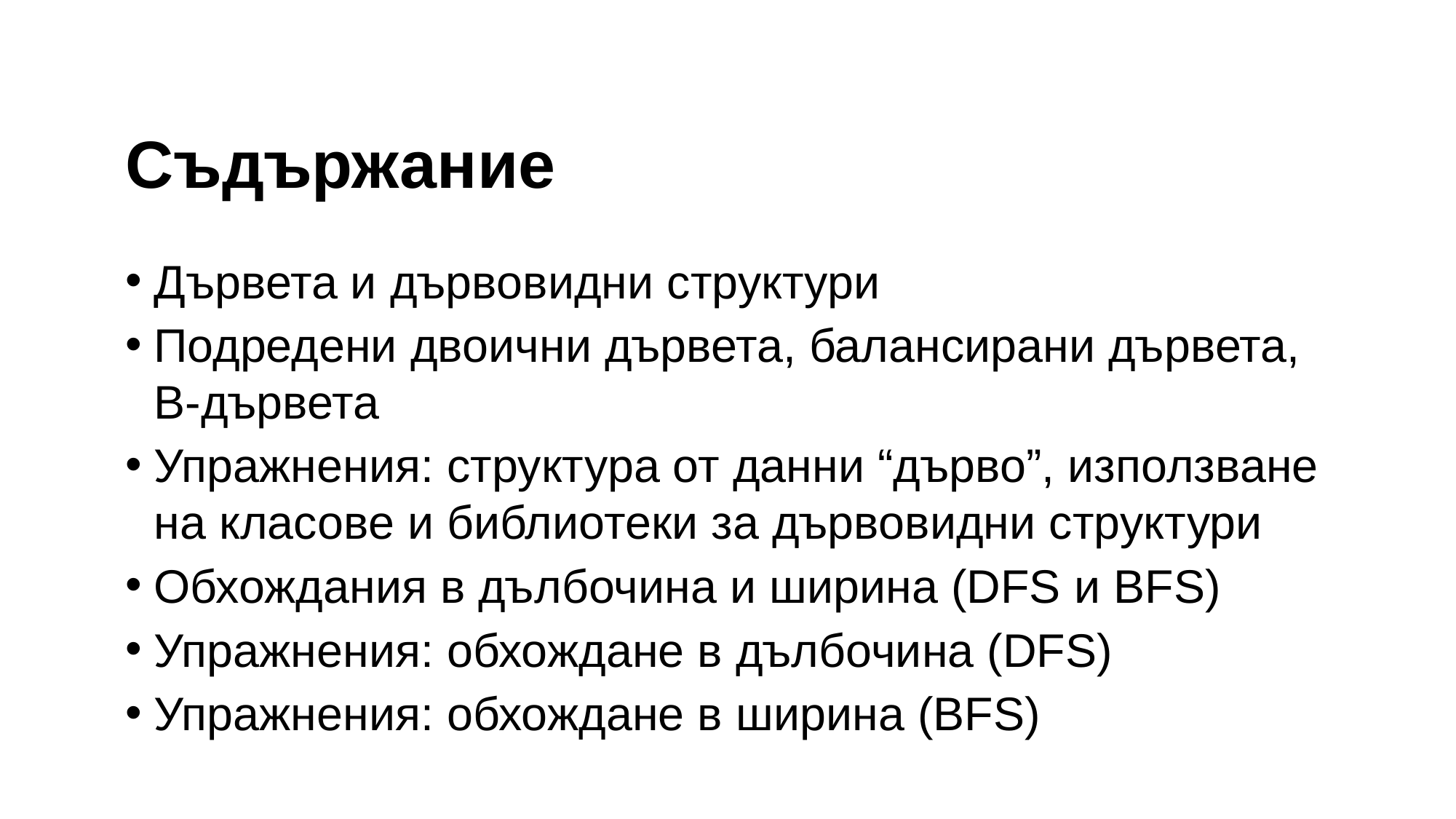

# Съдържание
Дървета и дървовидни структури
Подредени двоични дървета, балансирани дървета, В-дървета
Упражнения: структура от данни “дърво”, използване на класове и библиотеки за дървовидни структури
Обхождания в дълбочина и ширина (DFS и BFS)
Упражнения: обхождане в дълбочина (DFS)
Упражнения: обхождане в ширина (BFS)